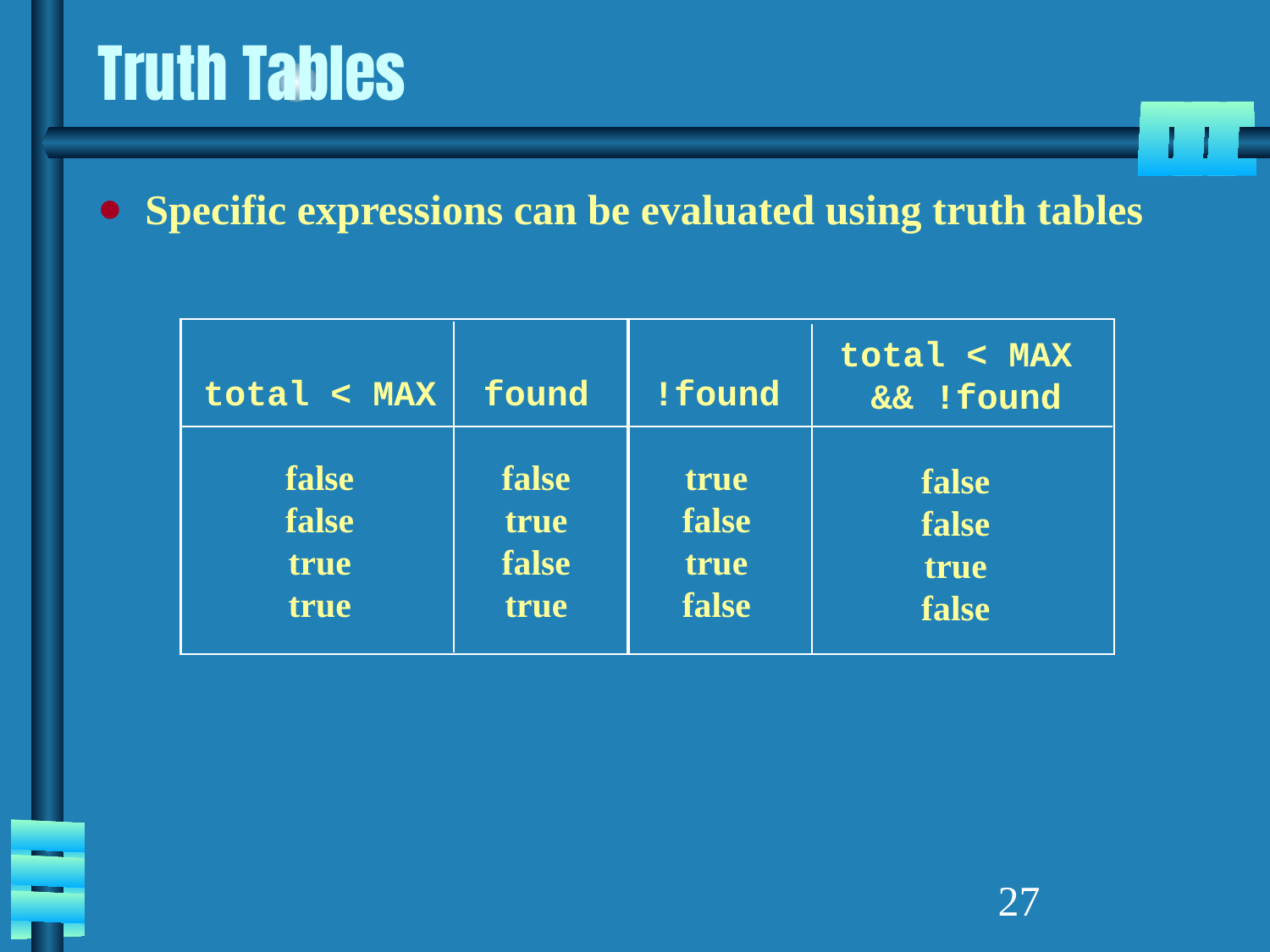

# Truth Tables
Specific expressions can be evaluated using truth tables
total < MAX
 && !found

false
false
true
false

total < MAX

false
false
true
true
found

false
true
false
true
!found

true
false
true
false
27